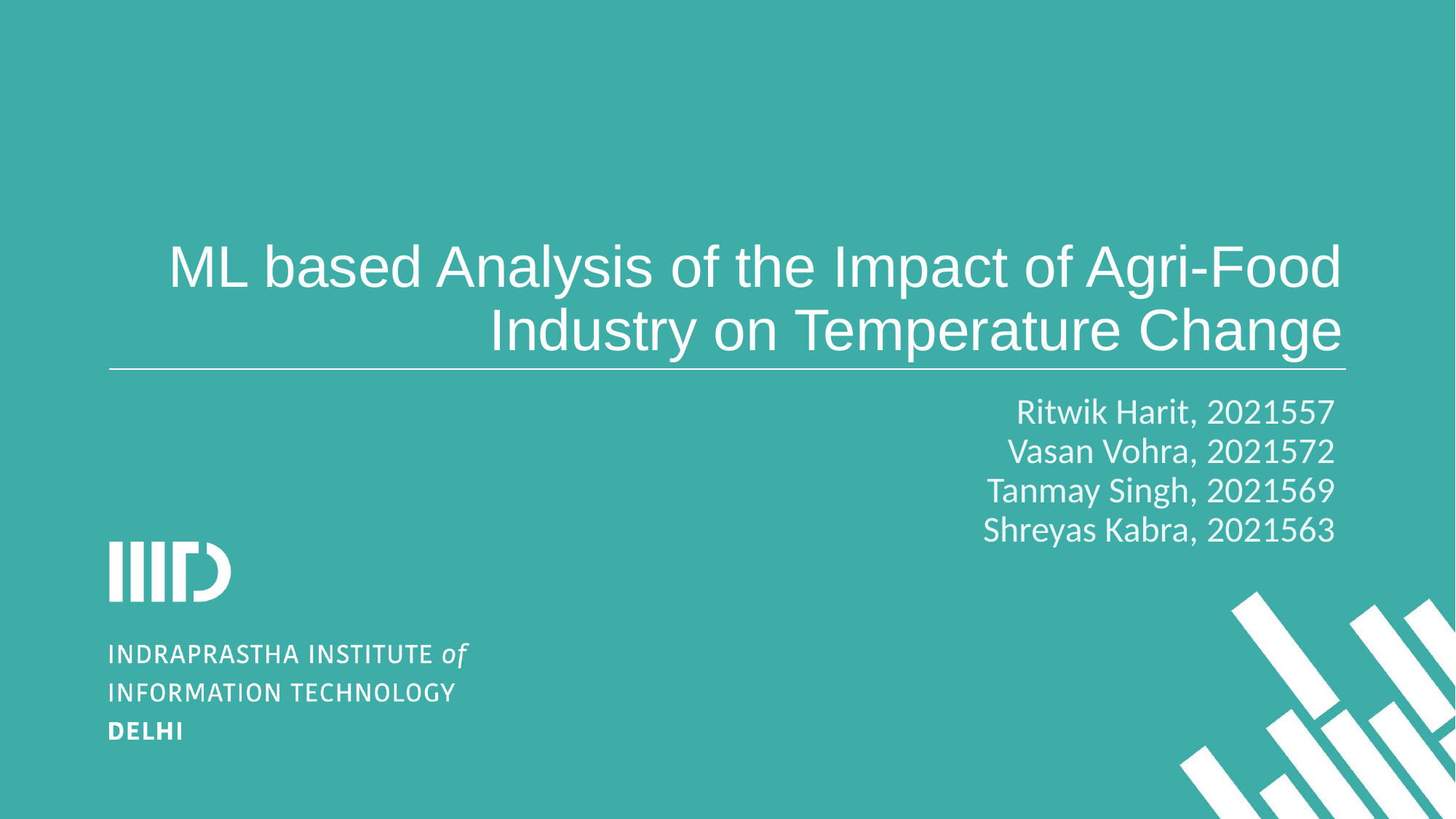

# ML based Analysis of the Impact of Agri-Food Industry on Temperature Change
Ritwik Harit, 2021557
Vasan Vohra, 2021572
Tanmay Singh, 2021569
Shreyas Kabra, 2021563